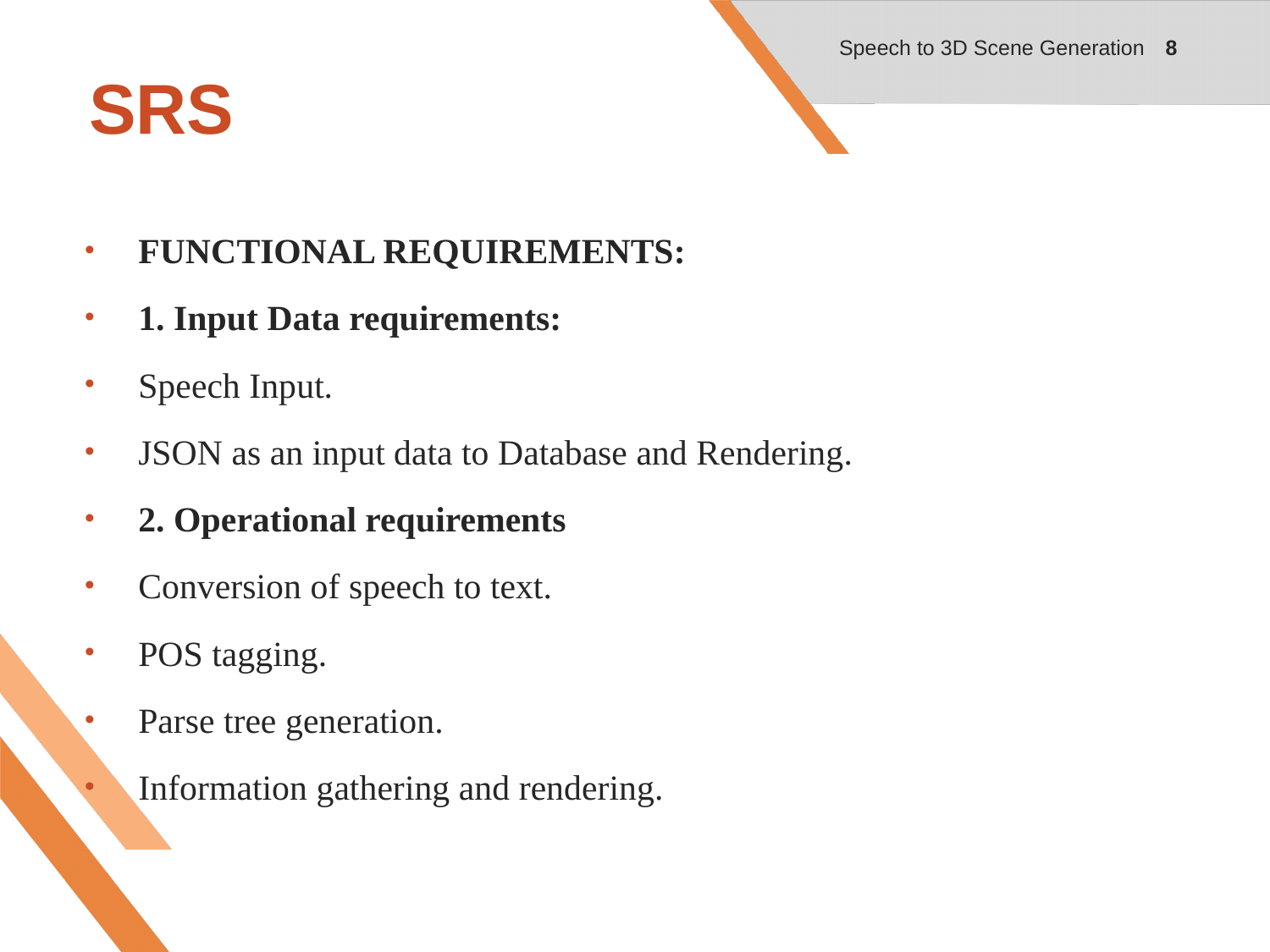

8
Speech to 3D Scene Generation
# SRS
FUNCTIONAL REQUIREMENTS:
1. Input Data requirements:
Speech Input.
JSON as an input data to Database and Rendering.
2. Operational requirements
Conversion of speech to text.
POS tagging.
Parse tree generation.
Information gathering and rendering.